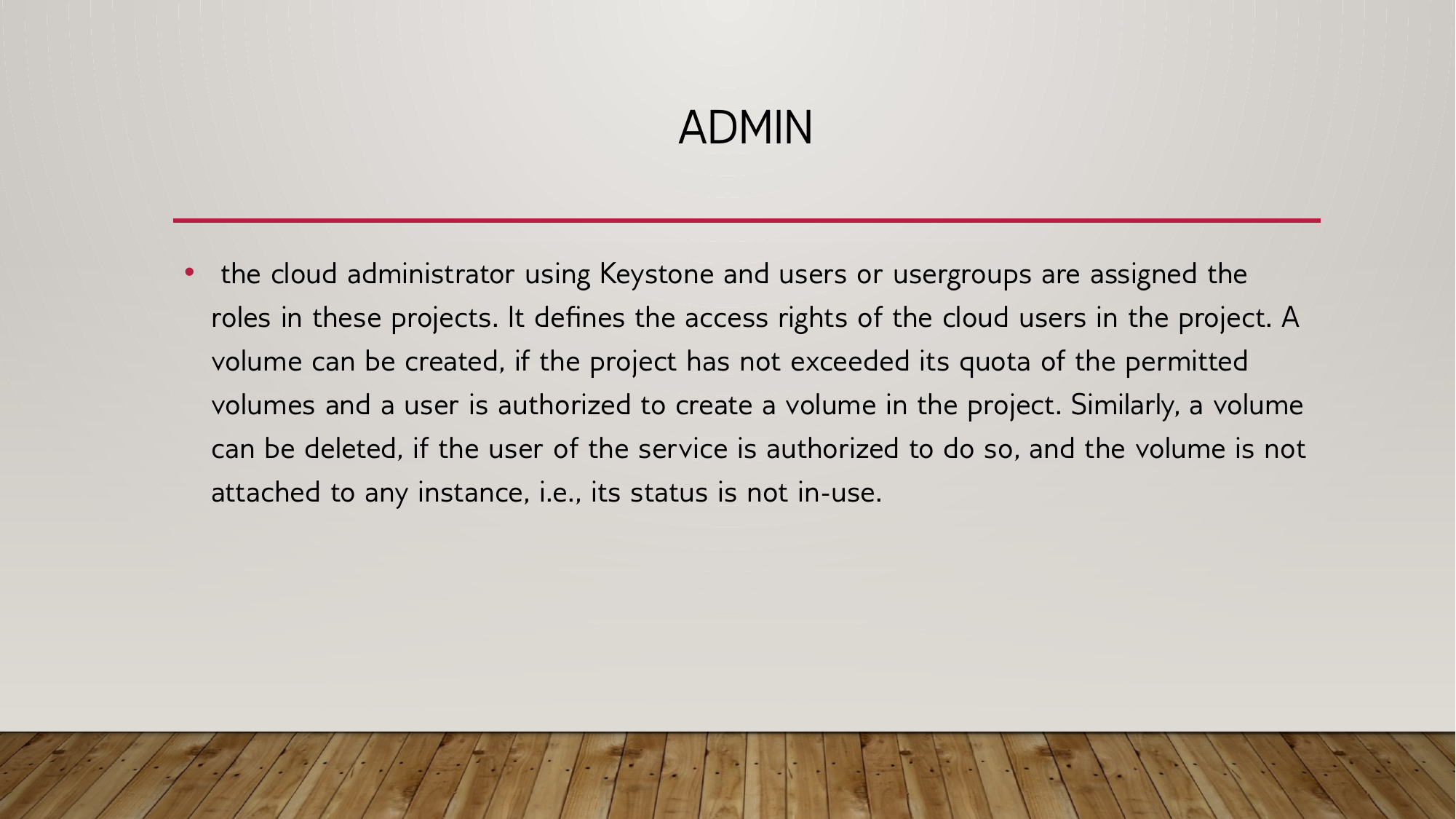

# ADMIN
 the cloud administrator using Keystone and users or usergroups are assigned the roles in these projects. It defines the access rights of the cloud users in the project. A volume can be created, if the project has not exceeded its quota of the permitted volumes and a user is authorized to create a volume in the project. Similarly, a volume can be deleted, if the user of the service is authorized to do so, and the volume is not attached to any instance, i.e., its status is not in-use.